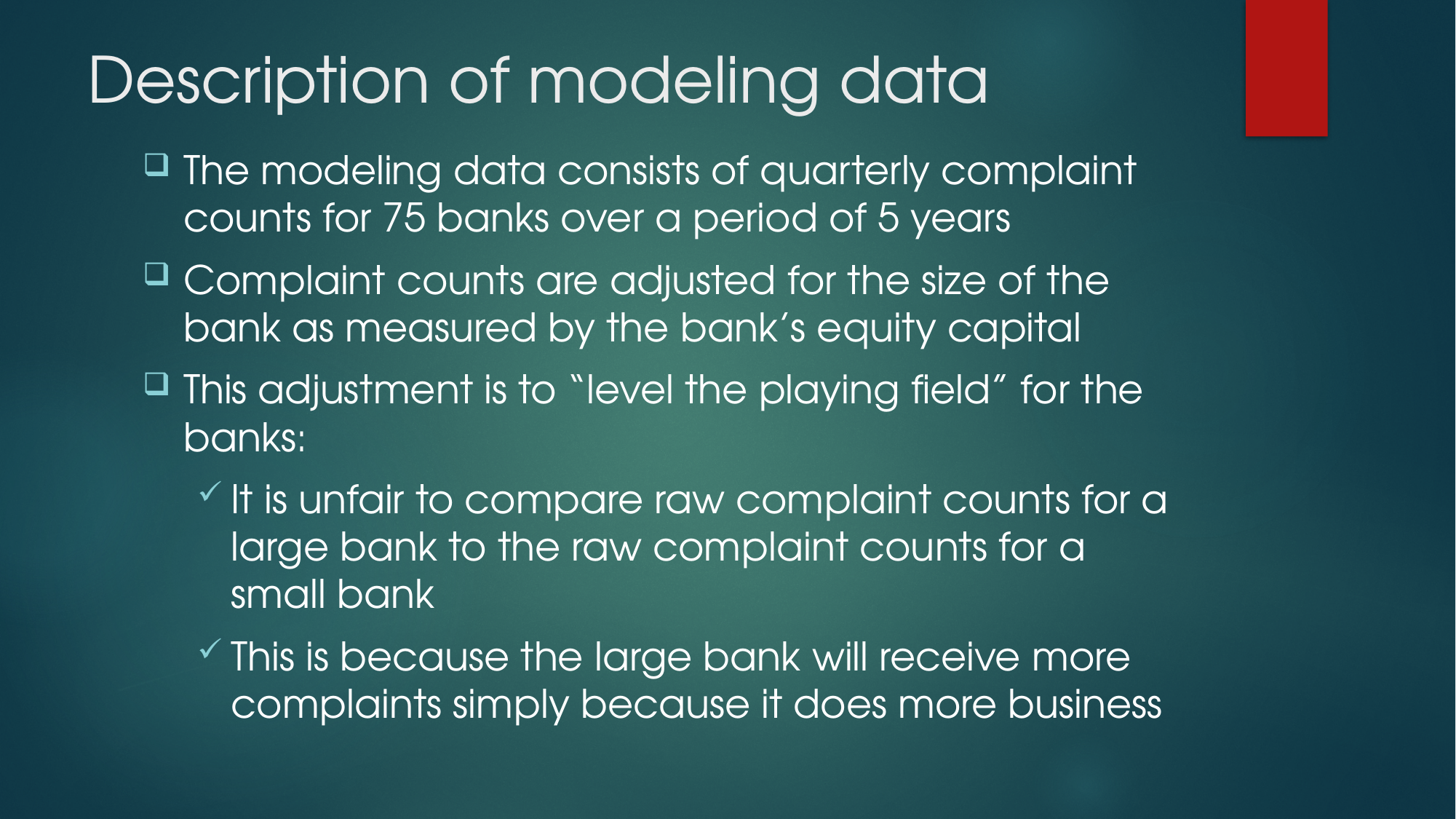

# Description of modeling data
The modeling data consists of quarterly complaint counts for 75 banks over a period of 5 years
Complaint counts are adjusted for the size of the bank as measured by the bank’s equity capital
This adjustment is to “level the playing field” for the banks:
It is unfair to compare raw complaint counts for a large bank to the raw complaint counts for a small bank
This is because the large bank will receive more complaints simply because it does more business